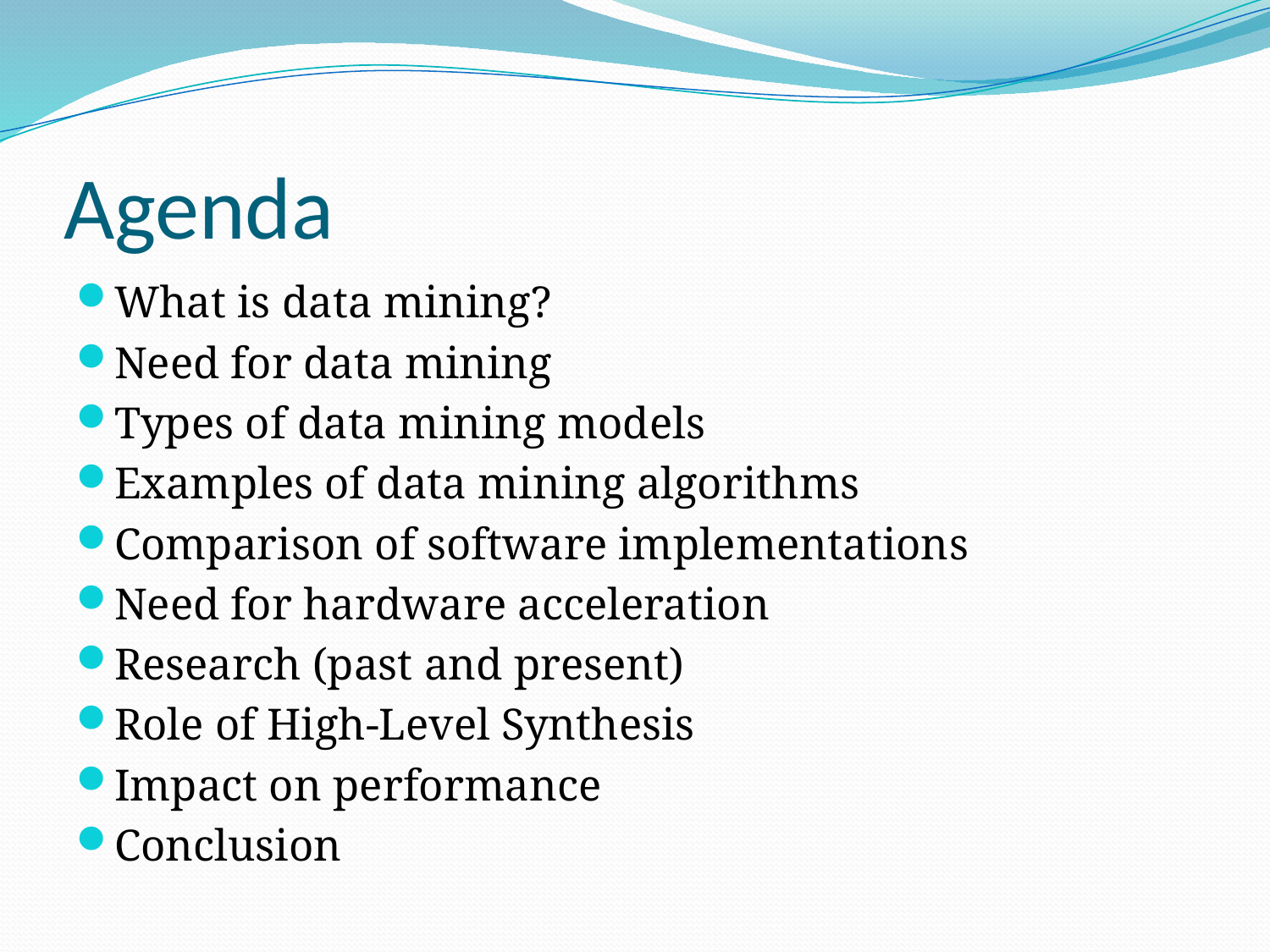

# Agenda
What is data mining?
Need for data mining
Types of data mining models
Examples of data mining algorithms
Comparison of software implementations
Need for hardware acceleration
Research (past and present)
Role of High-Level Synthesis
Impact on performance
Conclusion